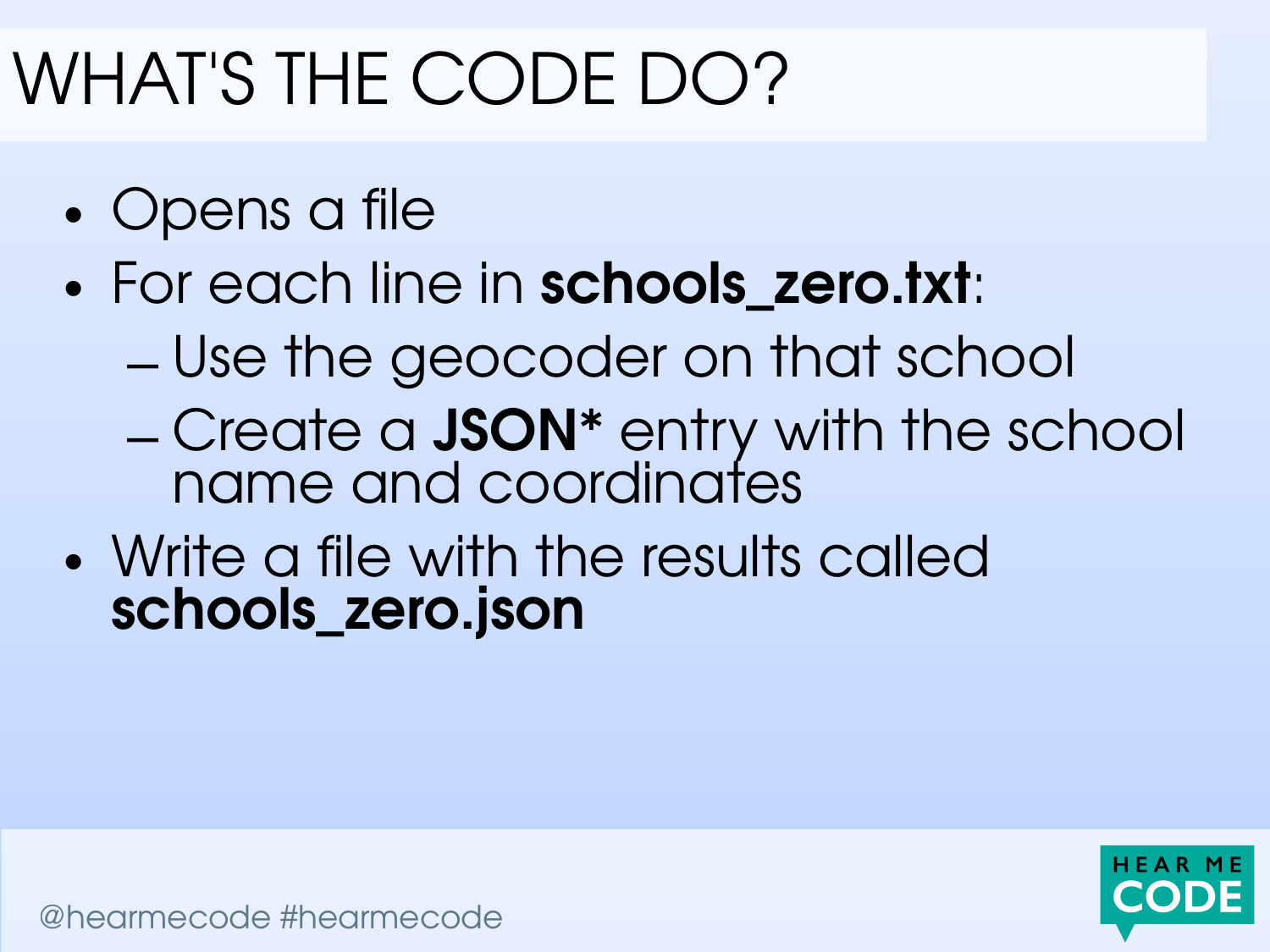

What's the code do?
Opens a file
For each line in schools_zero.txt:
Use the geocoder on that school
Create a JSON* entry with the school name and coordinates
Write a file with the results called schools_zero.json
15